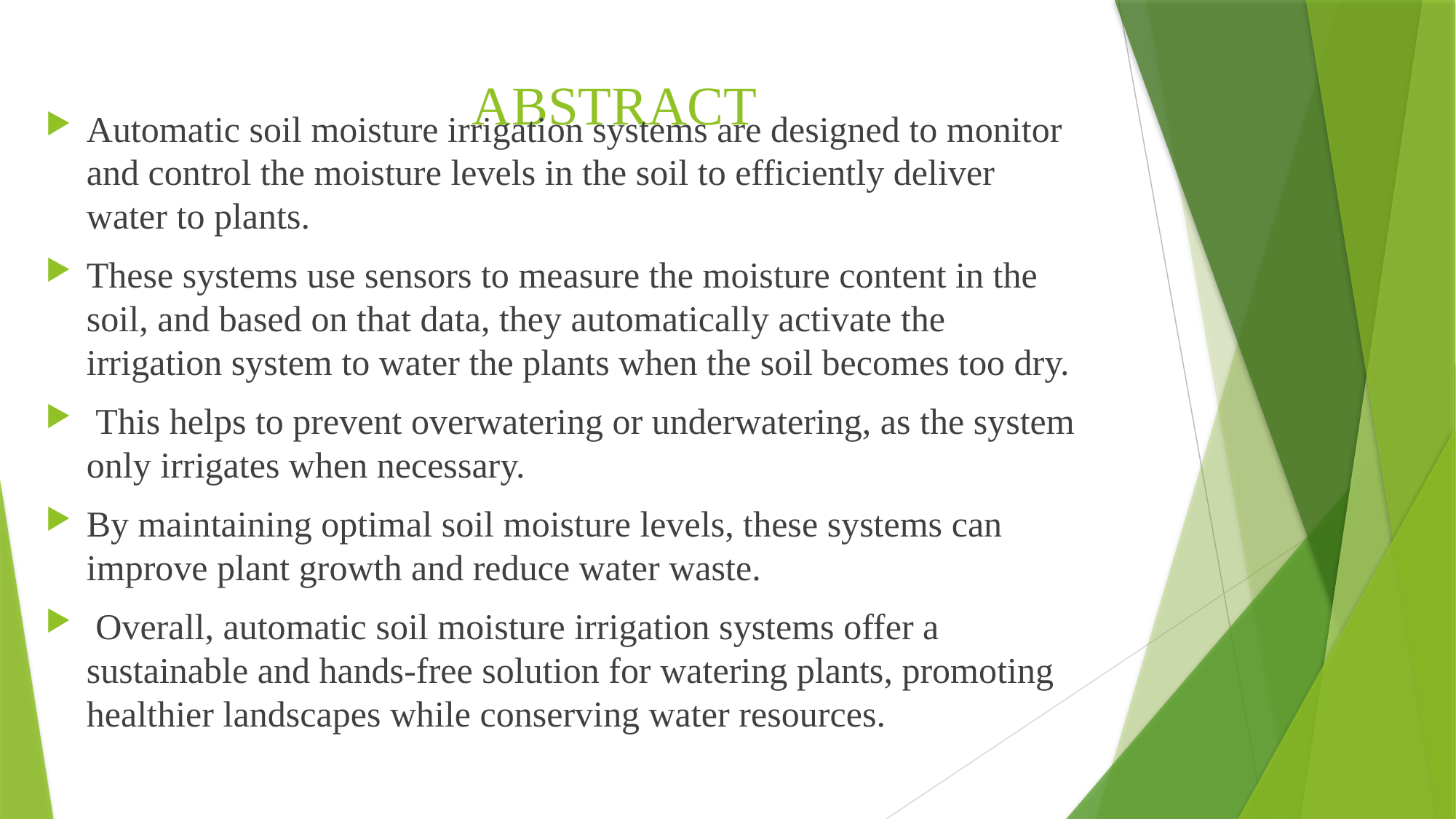

# ABSTRACT
Automatic soil moisture irrigation systems are designed to monitor and control the moisture levels in the soil to efficiently deliver water to plants.
These systems use sensors to measure the moisture content in the soil, and based on that data, they automatically activate the irrigation system to water the plants when the soil becomes too dry.
 This helps to prevent overwatering or underwatering, as the system only irrigates when necessary.
By maintaining optimal soil moisture levels, these systems can improve plant growth and reduce water waste.
 Overall, automatic soil moisture irrigation systems offer a sustainable and hands-free solution for watering plants, promoting healthier landscapes while conserving water resources.